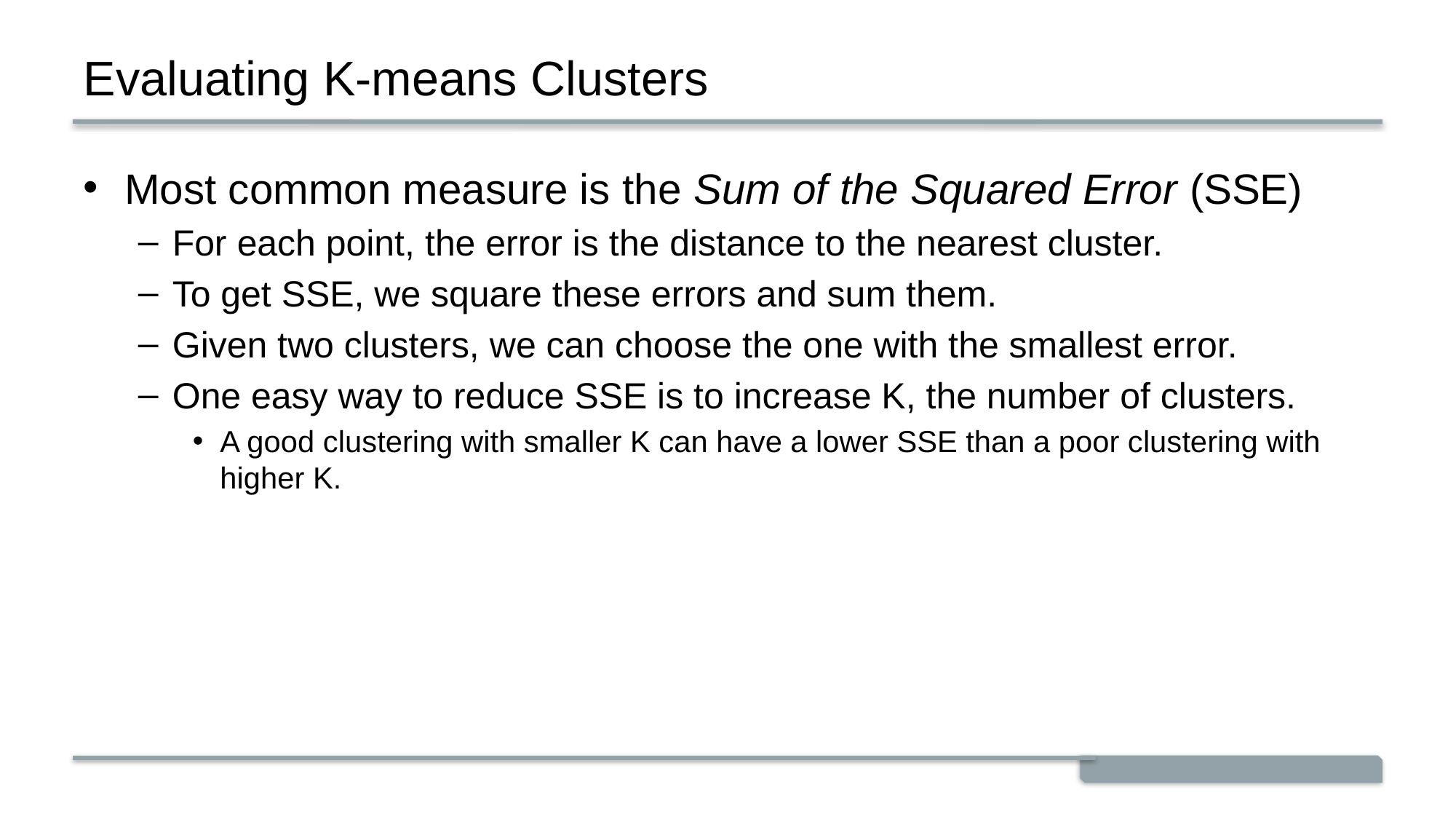

# Evaluating K-means Clusters
Most common measure is the Sum of the Squared Error (SSE)
For each point, the error is the distance to the nearest cluster.
To get SSE, we square these errors and sum them.
Given two clusters, we can choose the one with the smallest error.
One easy way to reduce SSE is to increase K, the number of clusters.
A good clustering with smaller K can have a lower SSE than a poor clustering with higher K.